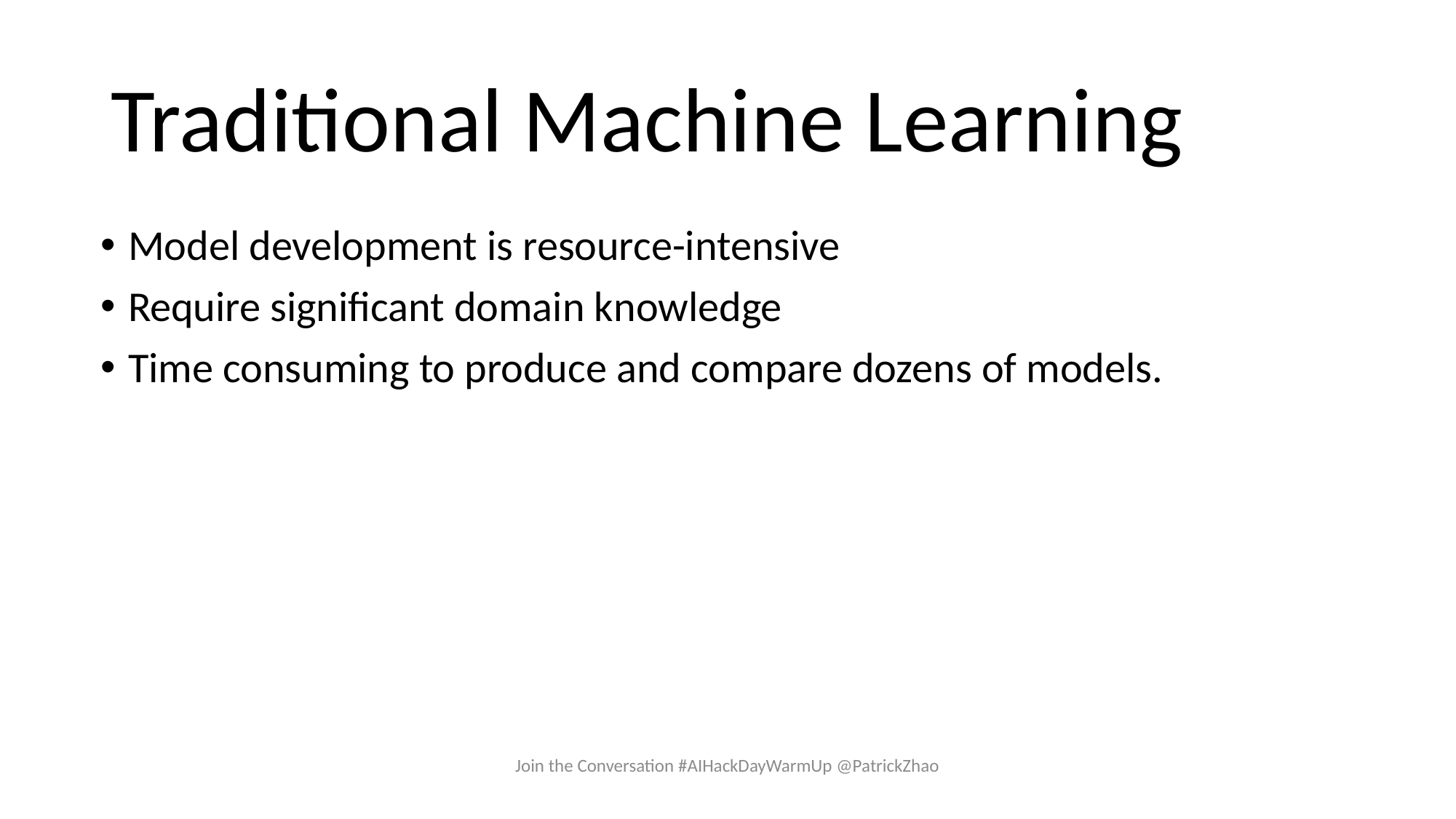

# Traditional Machine Learning
Model development is resource-intensive
Require significant domain knowledge
Time consuming to produce and compare dozens of models.
Join the Conversation #AIHackDayWarmUp @PatrickZhao